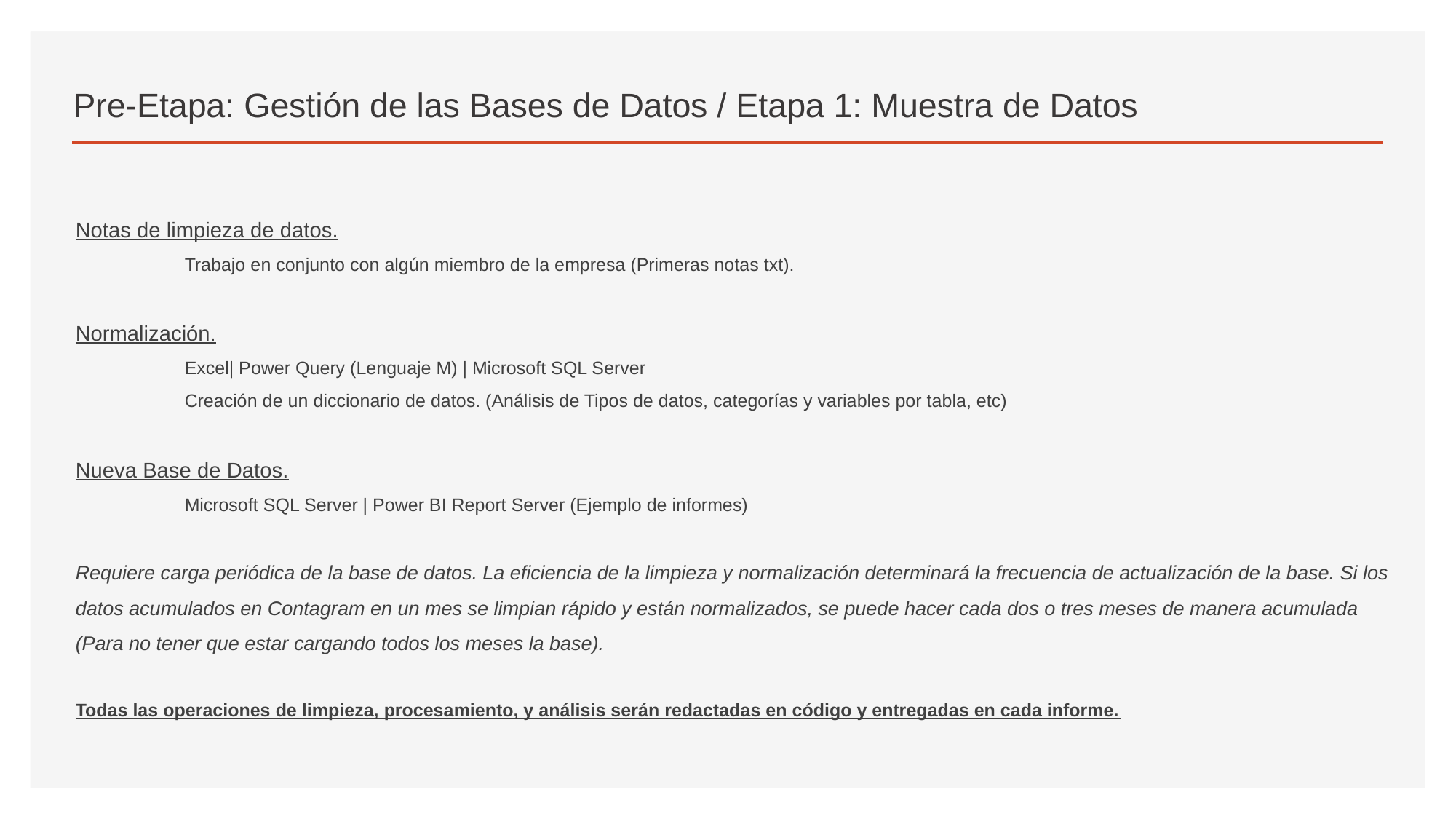

# Pre-Etapa: Gestión de las Bases de Datos / Etapa 1: Muestra de Datos
Notas de limpieza de datos.
	Trabajo en conjunto con algún miembro de la empresa (Primeras notas txt).
Normalización.
	Excel| Power Query (Lenguaje M) | Microsoft SQL Server
	Creación de un diccionario de datos. (Análisis de Tipos de datos, categorías y variables por tabla, etc)
Nueva Base de Datos.
	Microsoft SQL Server | Power BI Report Server (Ejemplo de informes)
Requiere carga periódica de la base de datos. La eficiencia de la limpieza y normalización determinará la frecuencia de actualización de la base. Si los datos acumulados en Contagram en un mes se limpian rápido y están normalizados, se puede hacer cada dos o tres meses de manera acumulada (Para no tener que estar cargando todos los meses la base).
Todas las operaciones de limpieza, procesamiento, y análisis serán redactadas en código y entregadas en cada informe.